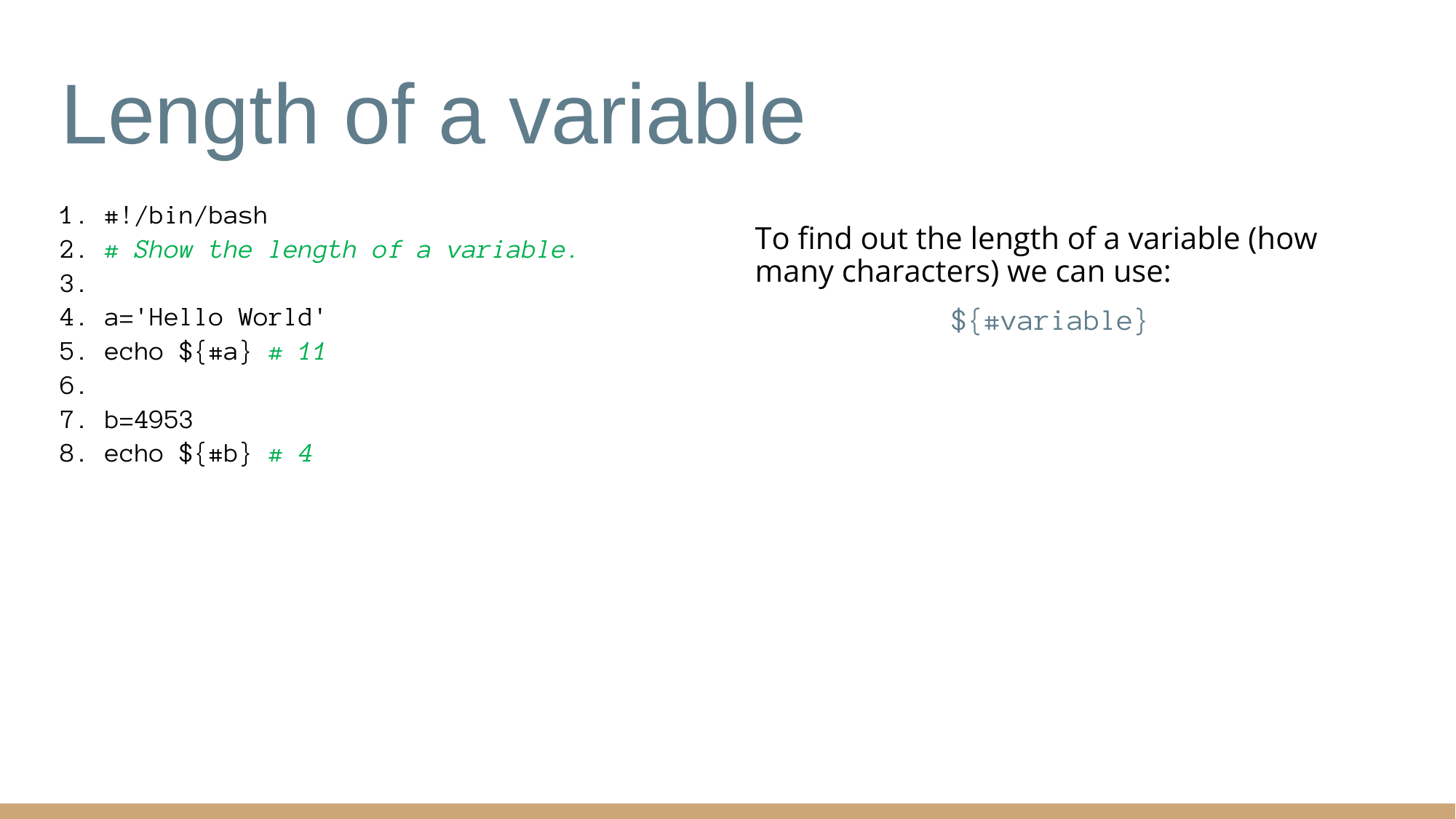

# Length of a variable
1. #!/bin/bash
2. # Show the length of a variable.
3.
4. a='Hello World'
5. echo ${#a} # 11
6.
7. b=4953
8. echo ${#b} # 4
To find out the length of a variable (how many characters) we can use:
${#variable}